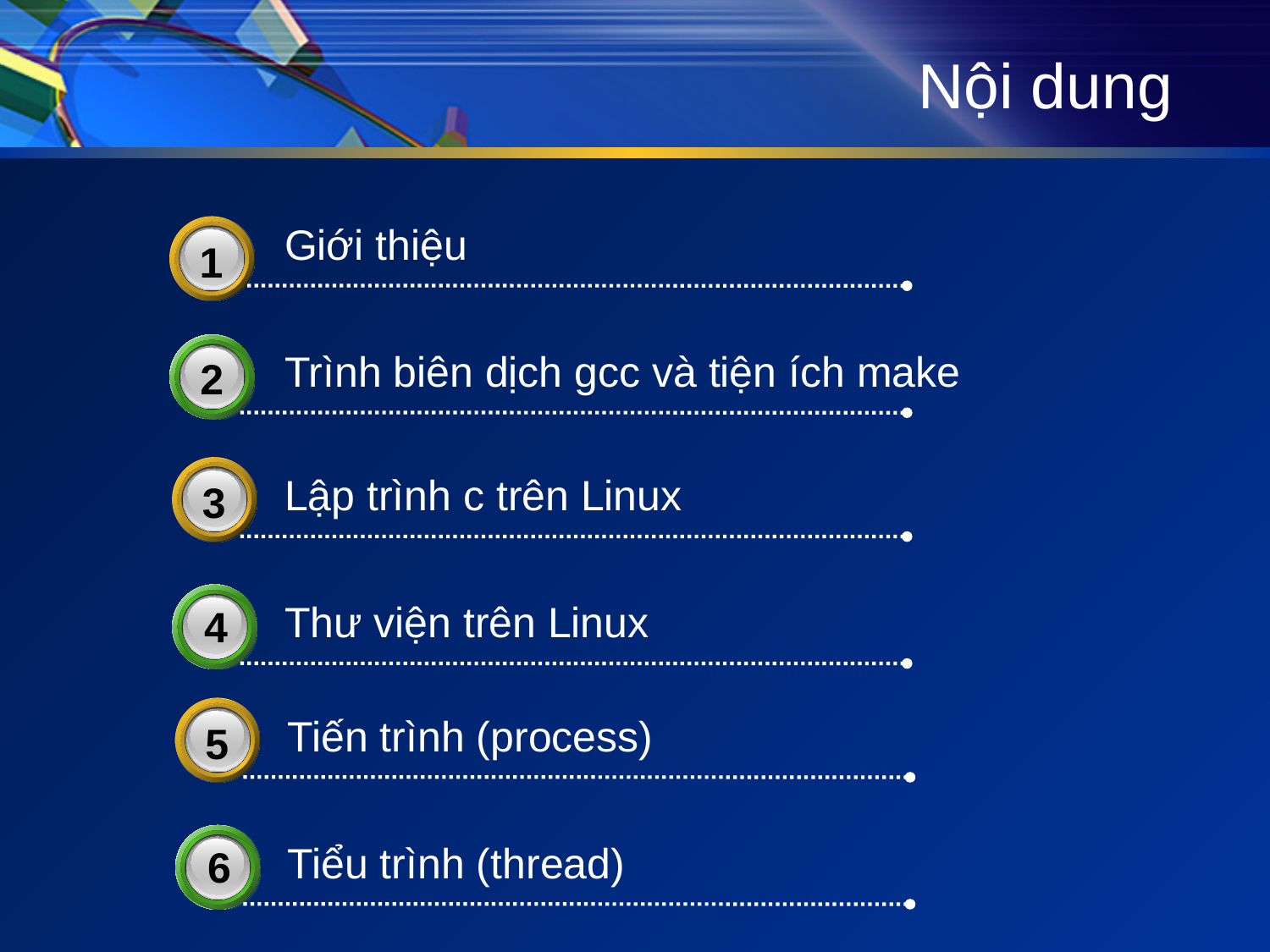

# Nội dung
Giới thiệu

3

1

Trình biên dịch gcc và tiện ích make
2

3

Lập trình c trên Linux
3

Thư viện trên Linux
4

3

Tiến trình (process)
5

Tiểu trình (thread)
6